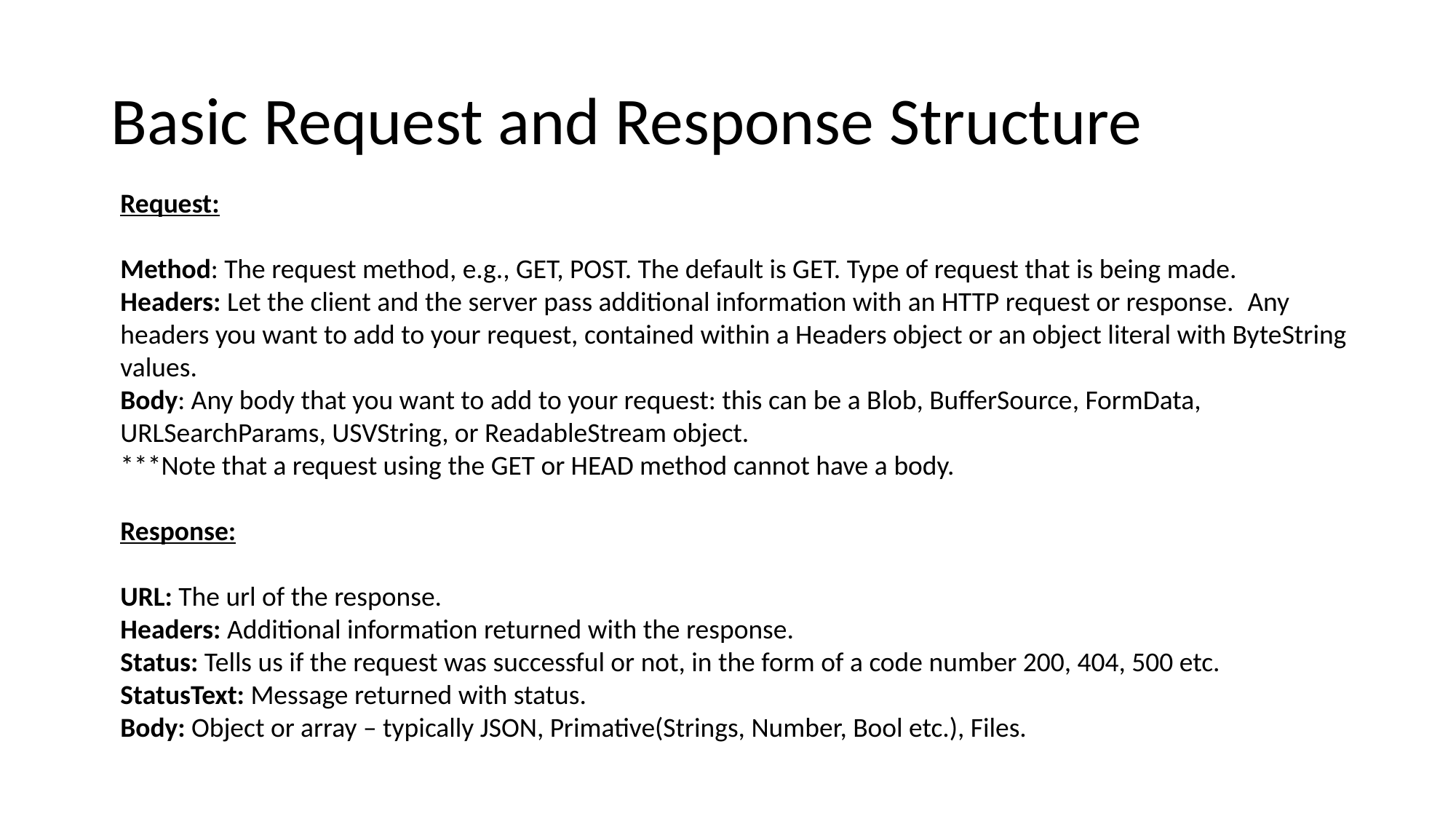

# Basic Request and Response Structure

Request:

Method: The request method, e.g., GET, POST. The default is GET. Type of request that is being made.
Headers: Let the client and the server pass additional information with an HTTP request or response.  Any headers you want to add to your request, contained within a Headers object or an object literal with ByteString values.
Body: Any body that you want to add to your request: this can be a Blob, BufferSource, FormData, URLSearchParams, USVString, or ReadableStream object.
***Note that a request using the GET or HEAD method cannot have a body.

Response:

URL: The url of the response.
Headers: Additional information returned with the response.
Status: Tells us if the request was successful or not, in the form of a code number 200, 404, 500 etc.
StatusText: Message returned with status.
Body: Object or array – typically JSON, Primative(Strings, Number, Bool etc.), Files.